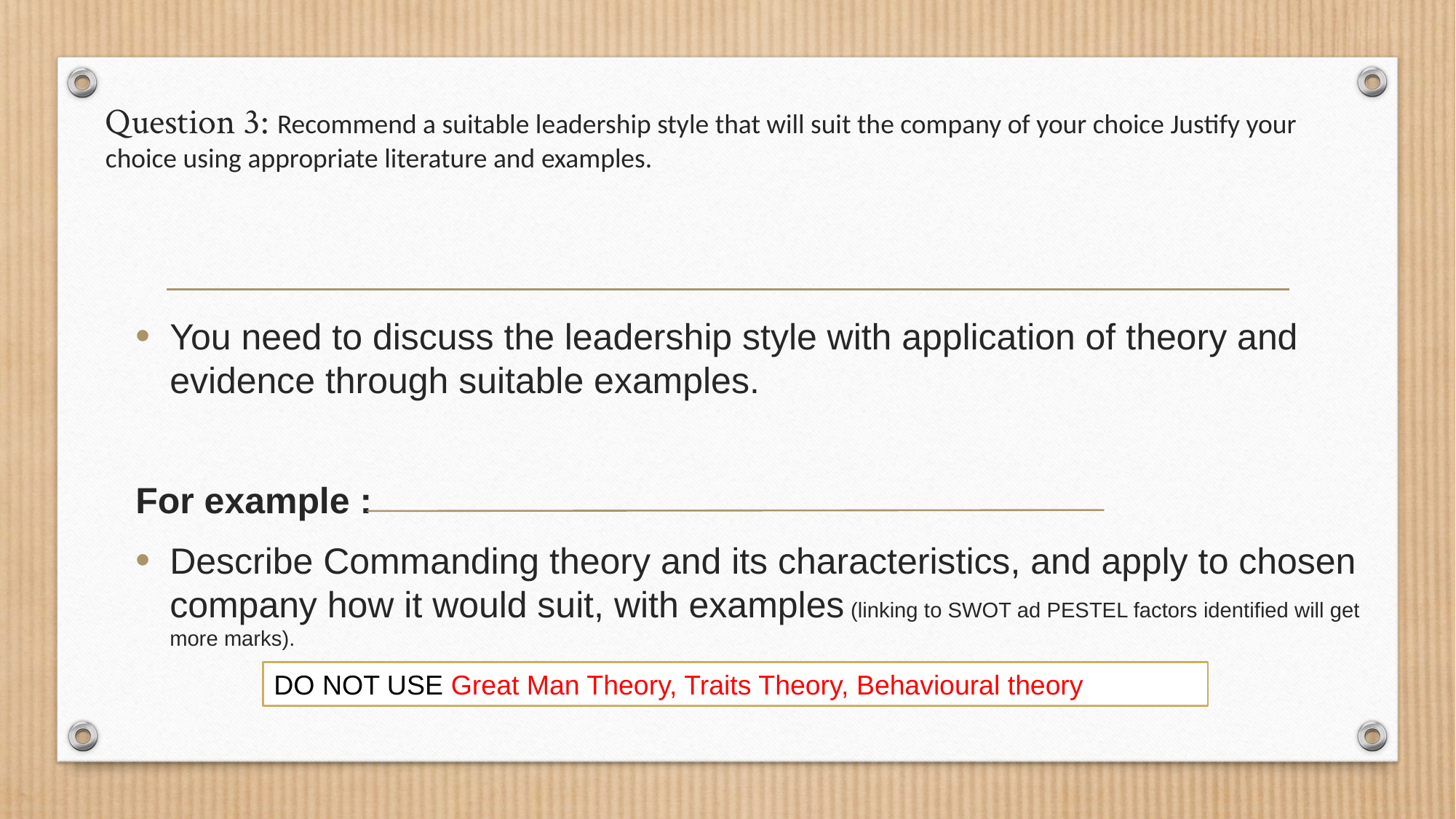

# Question 3: Recommend a suitable leadership style that will suit the company of your choice Justify your choice using appropriate literature and examples.
You need to discuss the leadership style with application of theory and evidence through suitable examples.

For example :
Describe Commanding theory and its characteristics, and apply to chosen company how it would suit, with examples (linking to SWOT ad PESTEL factors identified will get more marks).
DO NOT USE Great Man Theory, Traits Theory, Behavioural theory